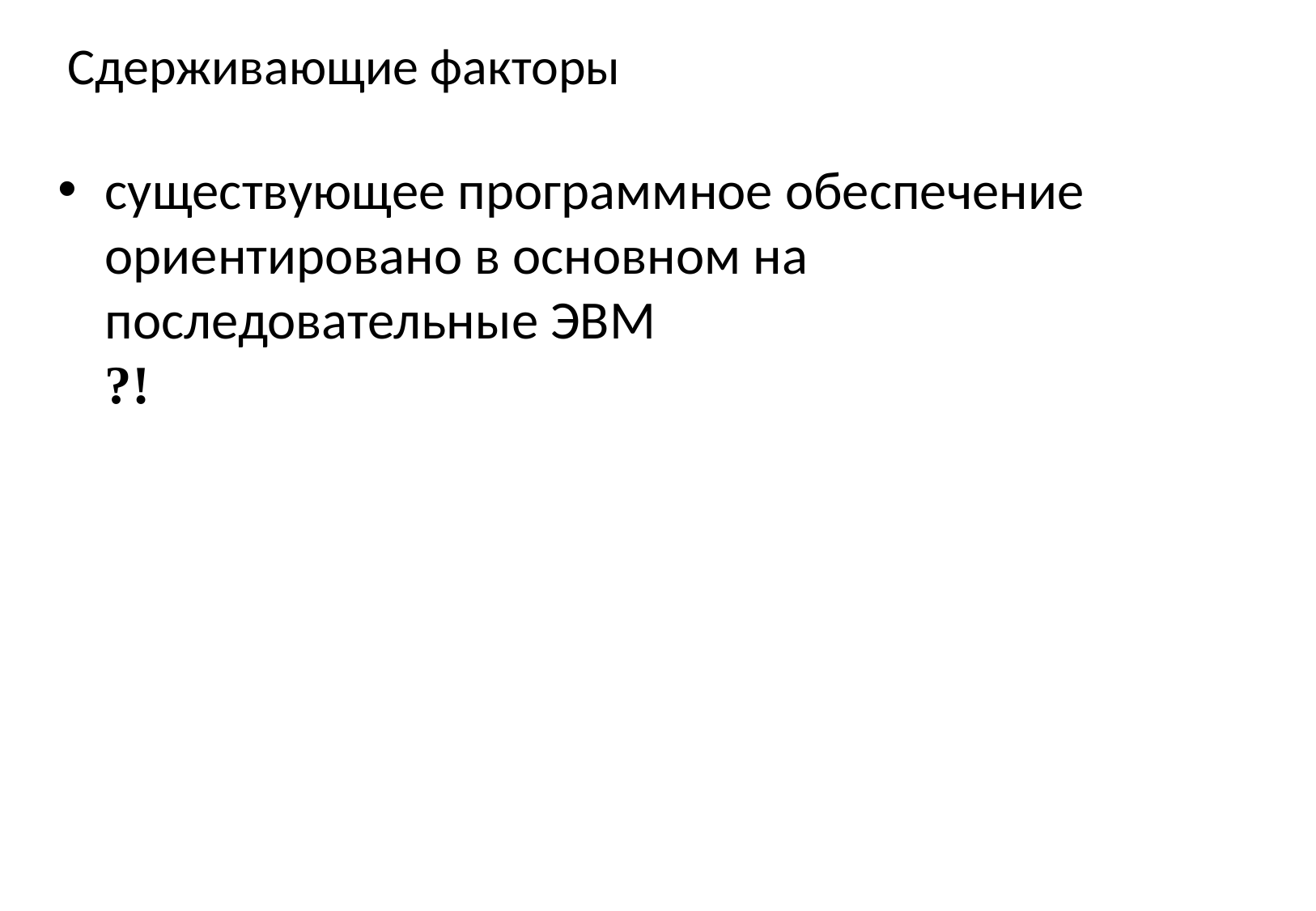

# Сдерживающие факторы
существующее программное обеспечение ориентировано в основном на последовательные ЭВМ
?!